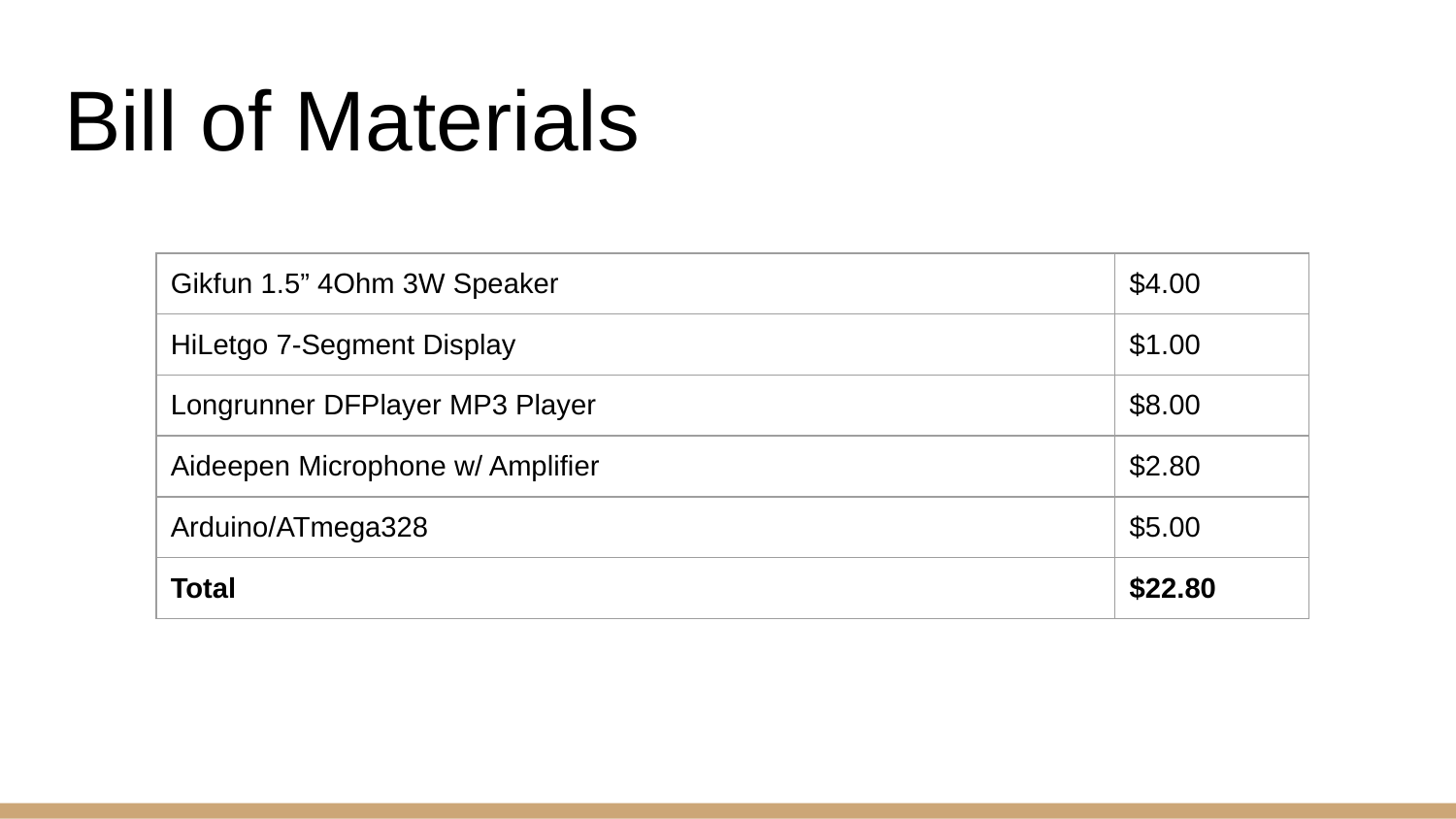

# Bill of Materials
| Gikfun 1.5” 4Ohm 3W Speaker | $4.00 |
| --- | --- |
| HiLetgo 7-Segment Display | $1.00 |
| Longrunner DFPlayer MP3 Player | $8.00 |
| Aideepen Microphone w/ Amplifier | $2.80 |
| Arduino/ATmega328 | $5.00 |
| Total | $22.80 |